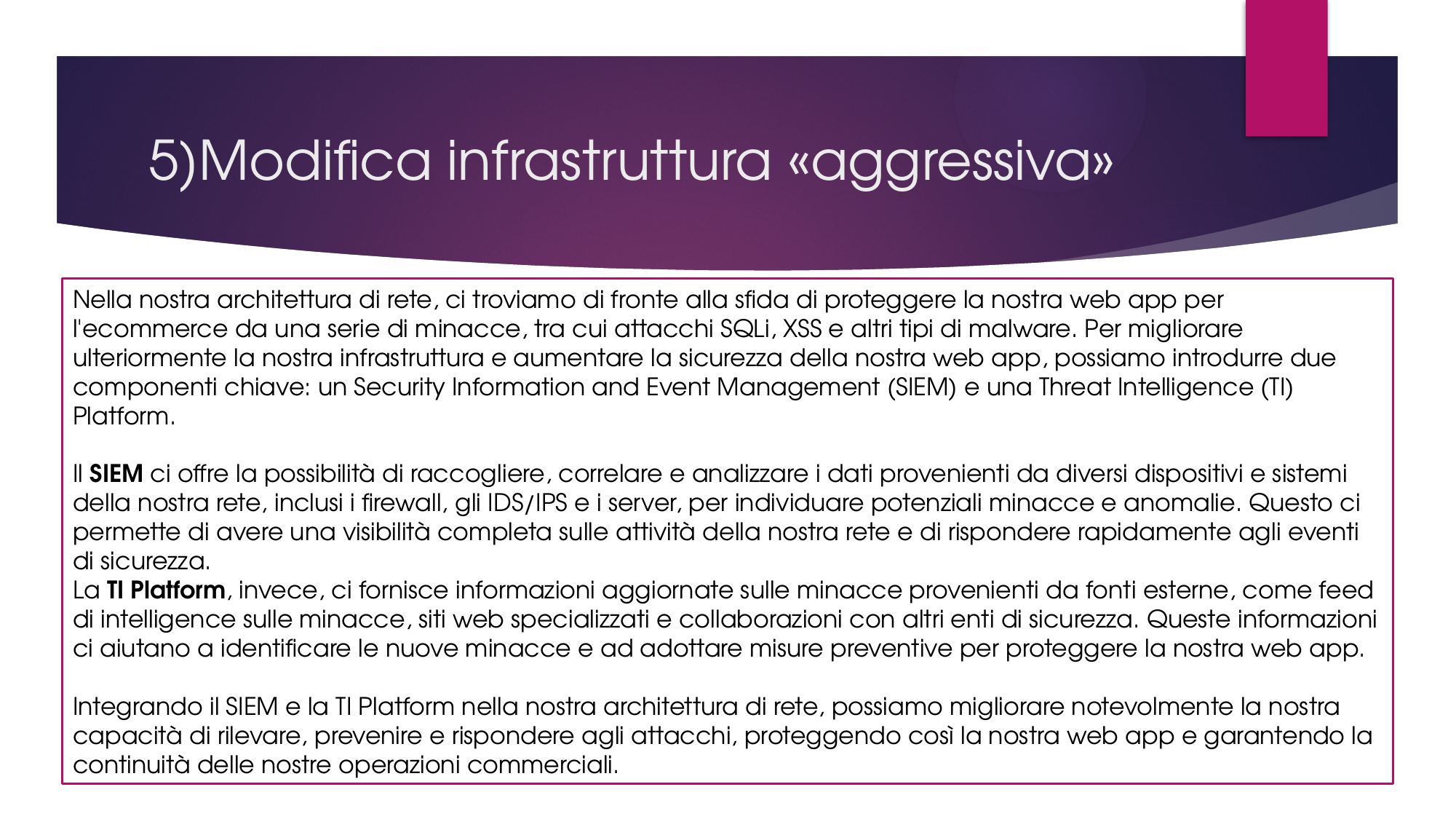

# 5)Modifica infrastruttura «aggressiva»
Nella nostra architettura di rete, ci troviamo di fronte alla sfida di proteggere la nostra web app per l'ecommerce da una serie di minacce, tra cui attacchi SQLi, XSS e altri tipi di malware. Per migliorare ulteriormente la nostra infrastruttura e aumentare la sicurezza della nostra web app, possiamo introdurre due componenti chiave: un Security Information and Event Management (SIEM) e una Threat Intelligence (TI) Platform.

Il SIEM ci offre la possibilità di raccogliere, correlare e analizzare i dati provenienti da diversi dispositivi e sistemi della nostra rete, inclusi i firewall, gli IDS/IPS e i server, per individuare potenziali minacce e anomalie. Questo ci permette di avere una visibilità completa sulle attività della nostra rete e di rispondere rapidamente agli eventi di sicurezza.
La TI Platform, invece, ci fornisce informazioni aggiornate sulle minacce provenienti da fonti esterne, come feed di intelligence sulle minacce, siti web specializzati e collaborazioni con altri enti di sicurezza. Queste informazioni ci aiutano a identificare le nuove minacce e ad adottare misure preventive per proteggere la nostra web app.

Integrando il SIEM e la TI Platform nella nostra architettura di rete, possiamo migliorare notevolmente la nostra capacità di rilevare, prevenire e rispondere agli attacchi, proteggendo così la nostra web app e garantendo la continuità delle nostre operazioni commerciali.